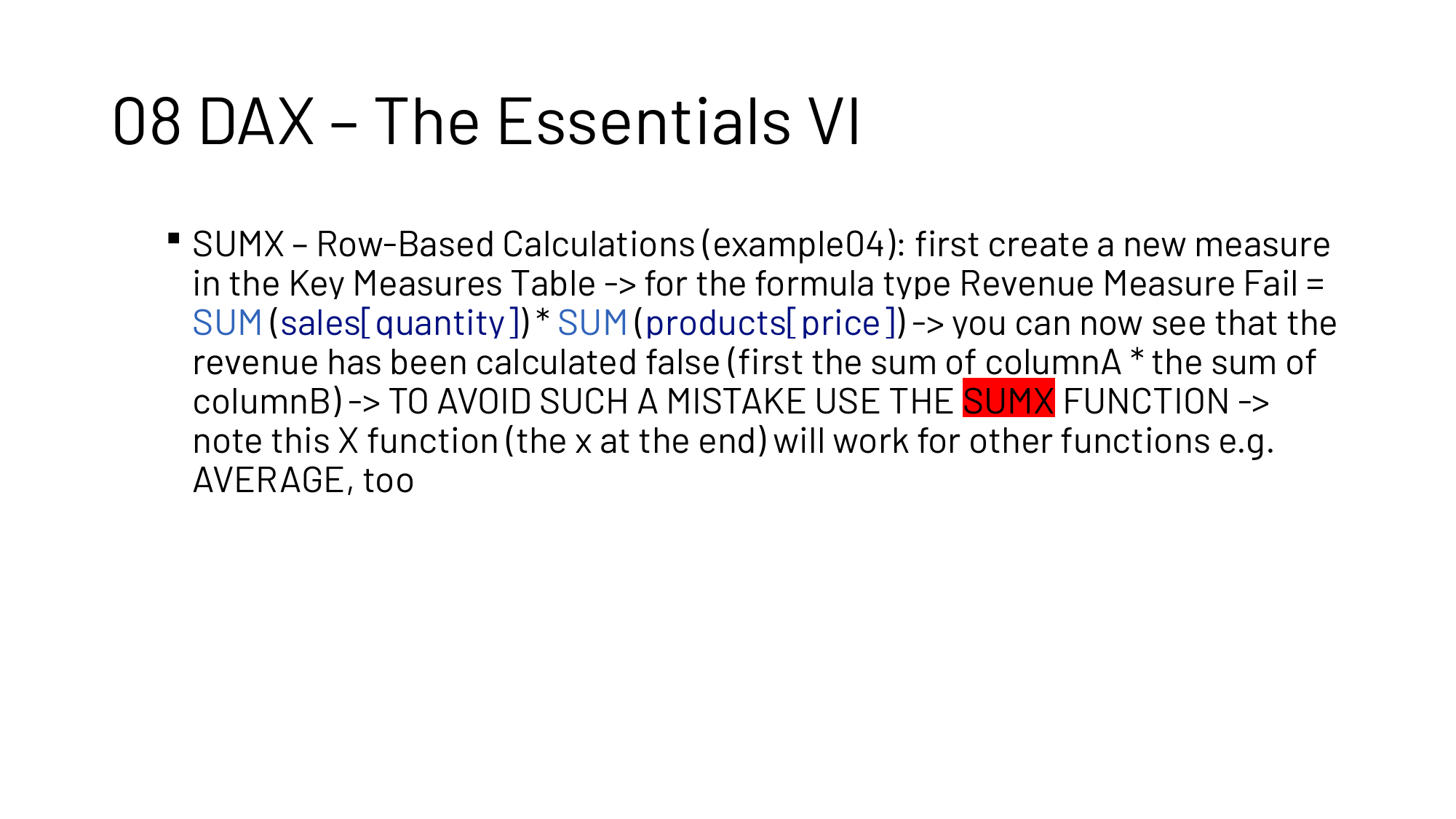

# 08 DAX – The Essentials VI
SUMX – Row-Based Calculations (example04): first create a new measure in the Key Measures Table -> for the formula type Revenue Measure Fail = SUM (sales[quantity]) * SUM (products[price]) -> you can now see that the revenue has been calculated false (first the sum of columnA * the sum of columnB) -> TO AVOID SUCH A MISTAKE USE THE SUMX FUNCTION -> note this X function (the x at the end) will work for other functions e.g. AVERAGE, too